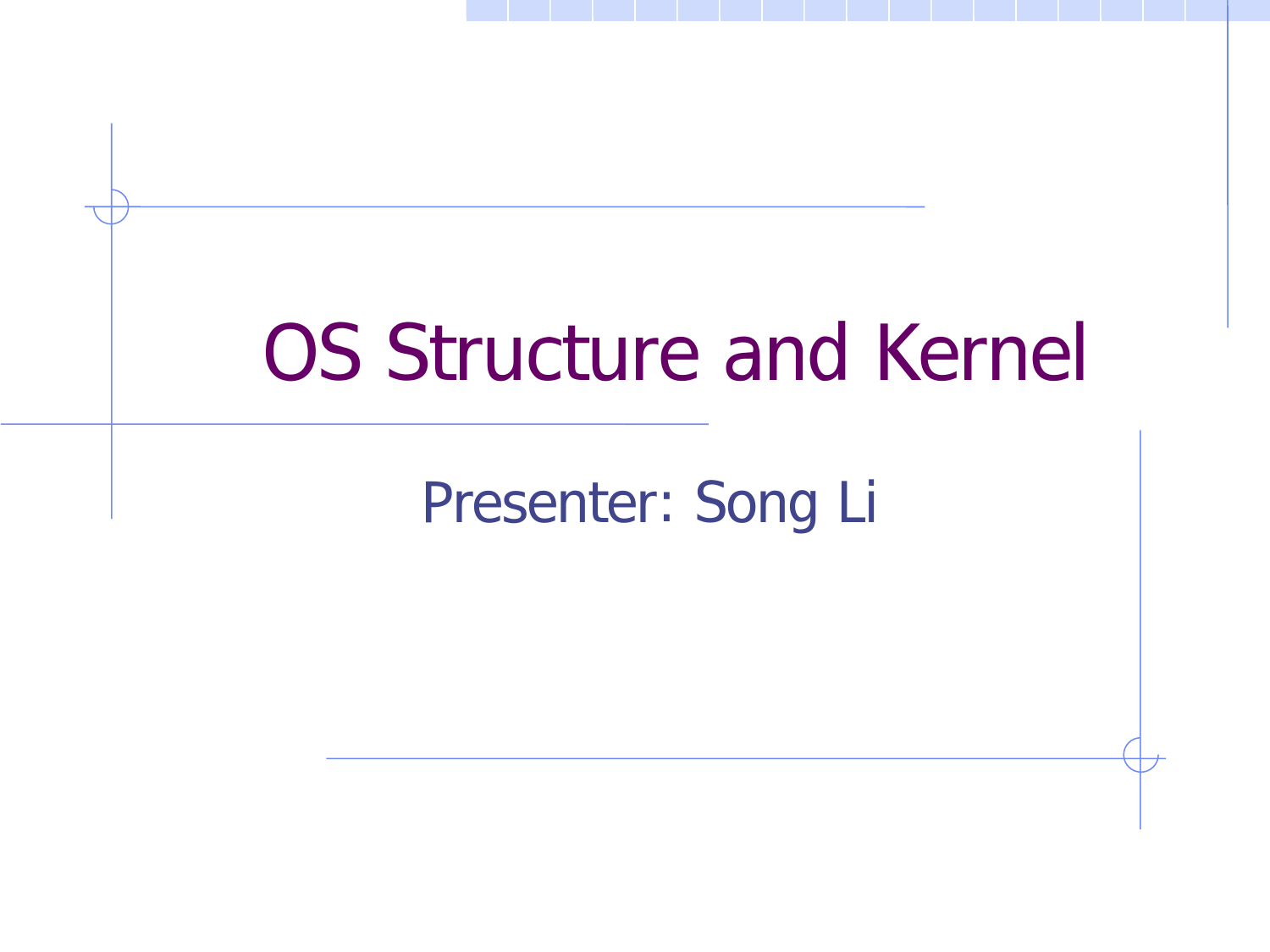

# OS Structure and Kernel
Presenter: Song Li